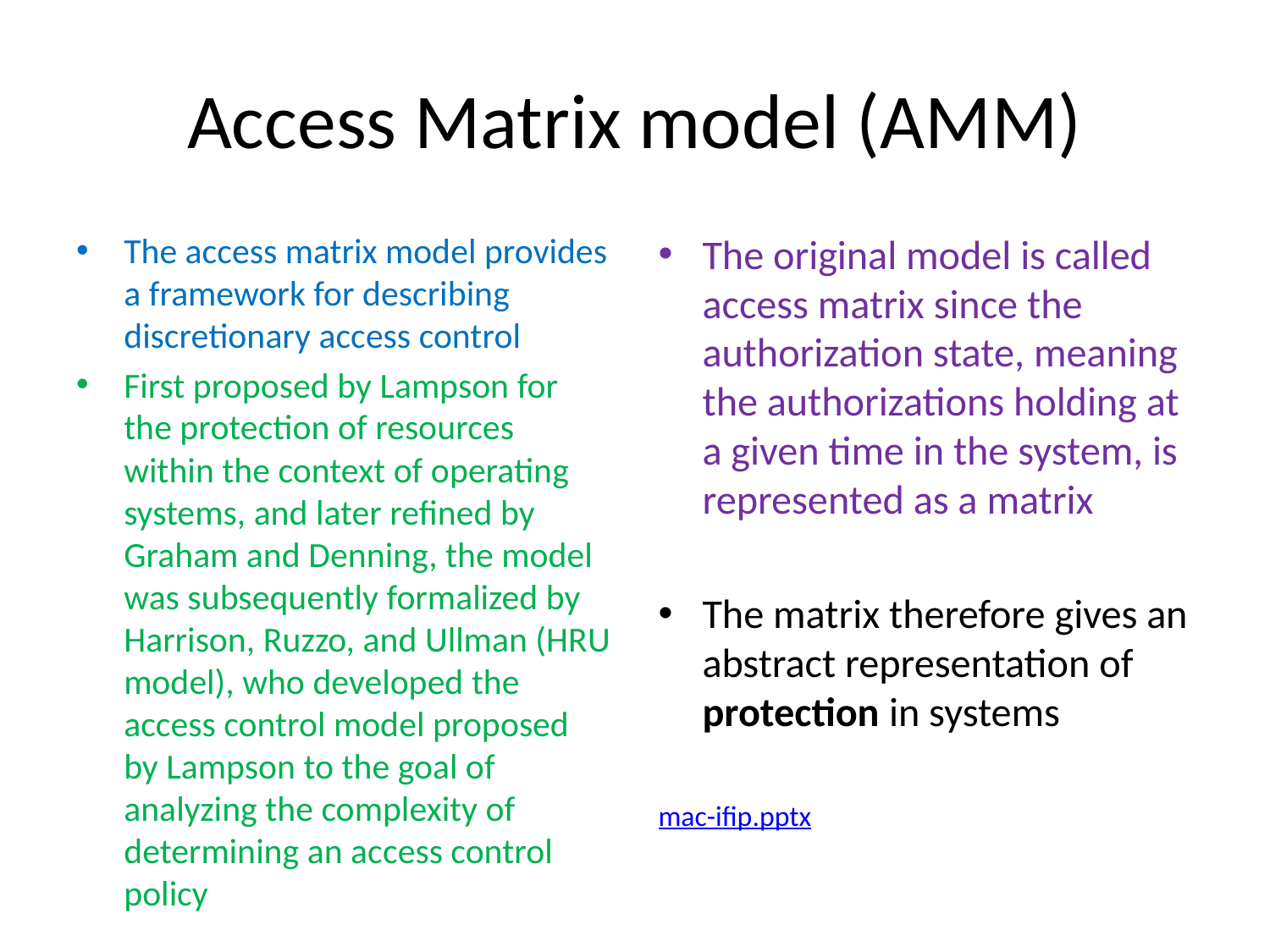

# Access Matrix model (AMM)
The access matrix model provides a framework for describing discretionary access control
First proposed by Lampson for the protection of resources within the context of operating systems, and later refined by Graham and Denning, the model was subsequently formalized by Harrison, Ruzzo, and Ullman (HRU model), who developed the access control model proposed by Lampson to the goal of analyzing the complexity of determining an access control policy

The original model is called access matrix since the authorization state, meaning the authorizations holding at a given time in the system, is represented as a matrix

The matrix therefore gives an abstract representation of protection in systems

mac-ifip.pptx